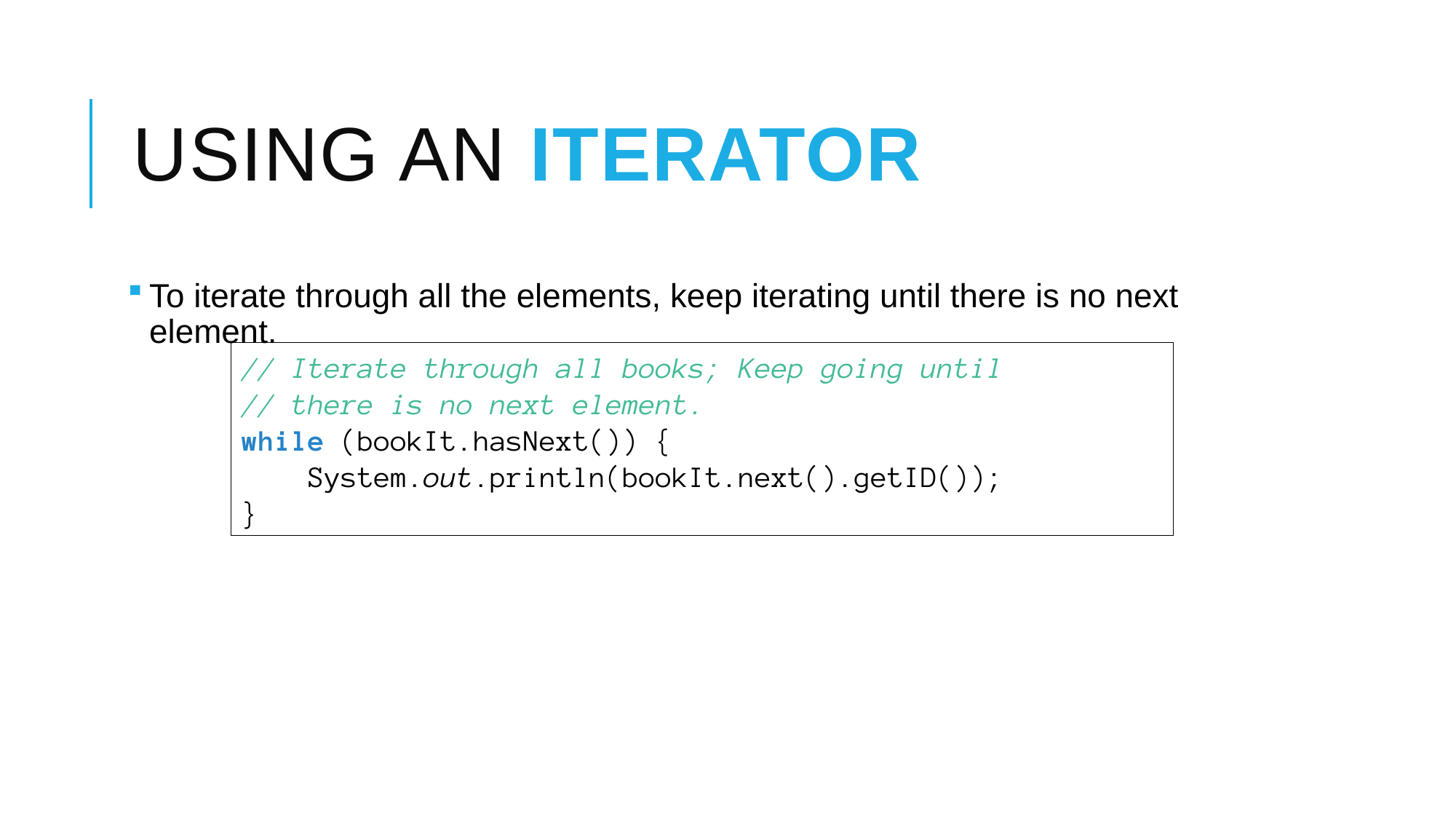

# Using an Iterator
To iterate through all the elements, keep iterating until there is no next element.
// Iterate through all books; Keep going until
// there is no next element.
while (bookIt.hasNext()) {
    System.out.println(bookIt.next().getID());
}